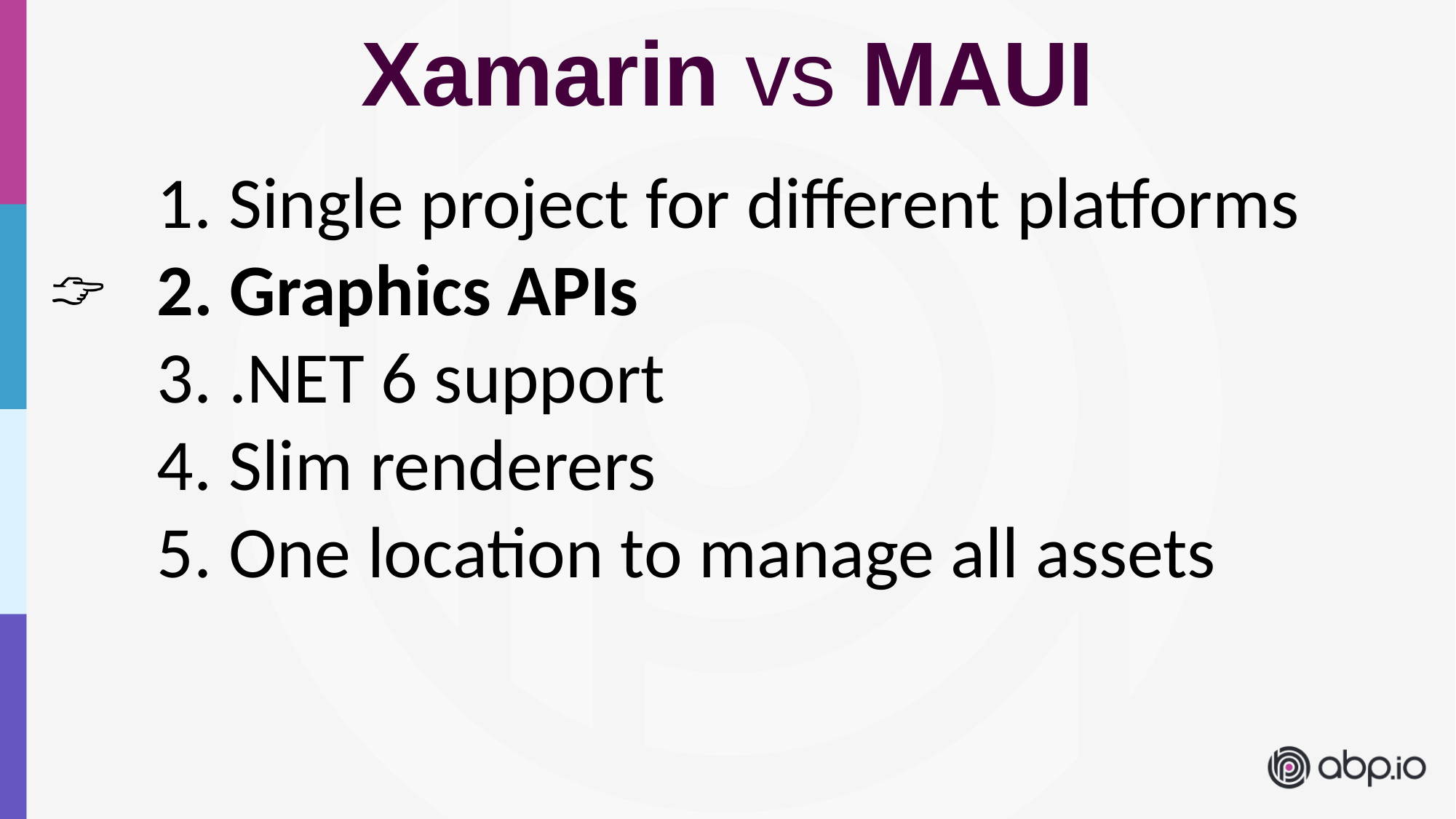

Xamarin vs MAUI
 Single project for different platforms
 Graphics APIs
 .NET 6 support
 Slim renderers
 One location to manage all assets

👉